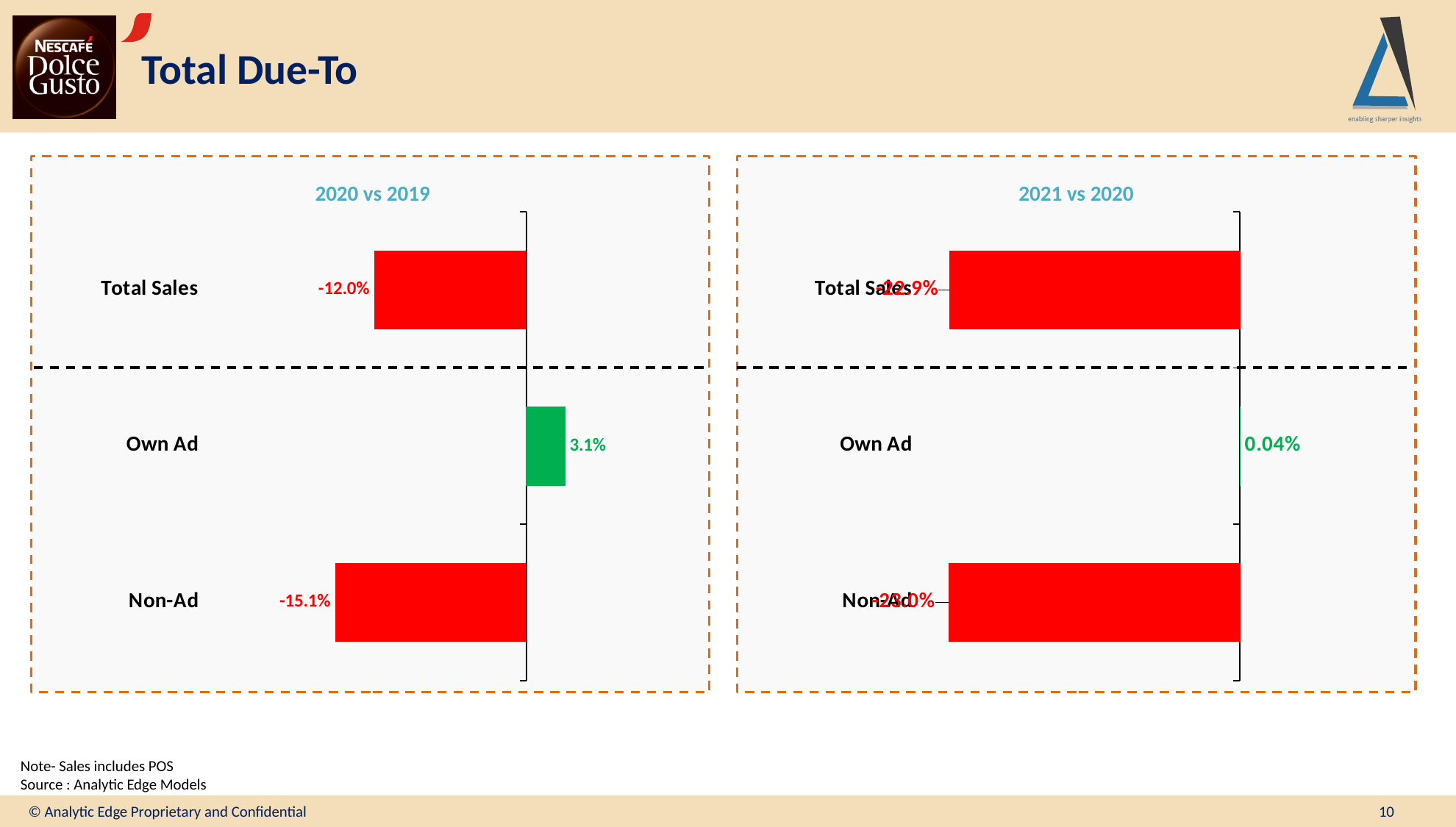

# Total Due-To

### Chart

| Category | Year 2 vs Year 1 |
|---|---|
| Total Sales | -0.12001152180648111 |
| Own Ad | 0.030743876996353562 |
| Non-Ad | -0.15075539880283478 |

### Chart

| Category | Year 2 vs Year 1 |
|---|---|
| Total Sales | -0.22940422602537192 |
| Own Ad | 0.00039882927173142925 |
| Non-Ad | -0.22980305529710335 |

 2020 vs 2019
2021 vs 2020
Note- Sales includes POS
Source : Analytic Edge Models
© Analytic Edge Proprietary and Confidential
10